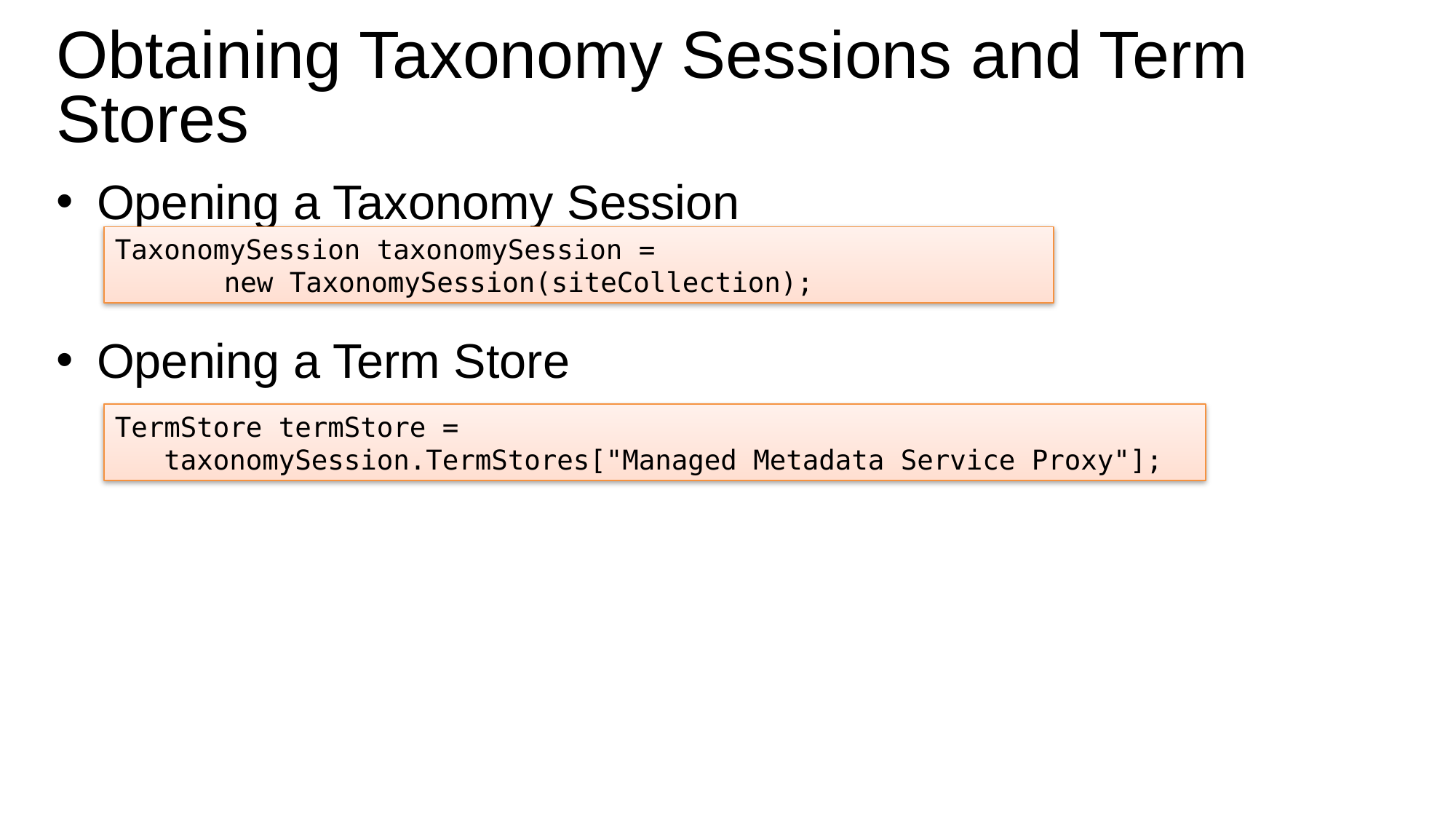

# Obtaining Taxonomy Sessions and Term Stores

Opening a Taxonomy Session

Opening a Term Store

TaxonomySession taxonomySession =
  	new TaxonomySession(siteCollection);
TermStore termStore =
   taxonomySession.TermStores["Managed Metadata Service Proxy"];